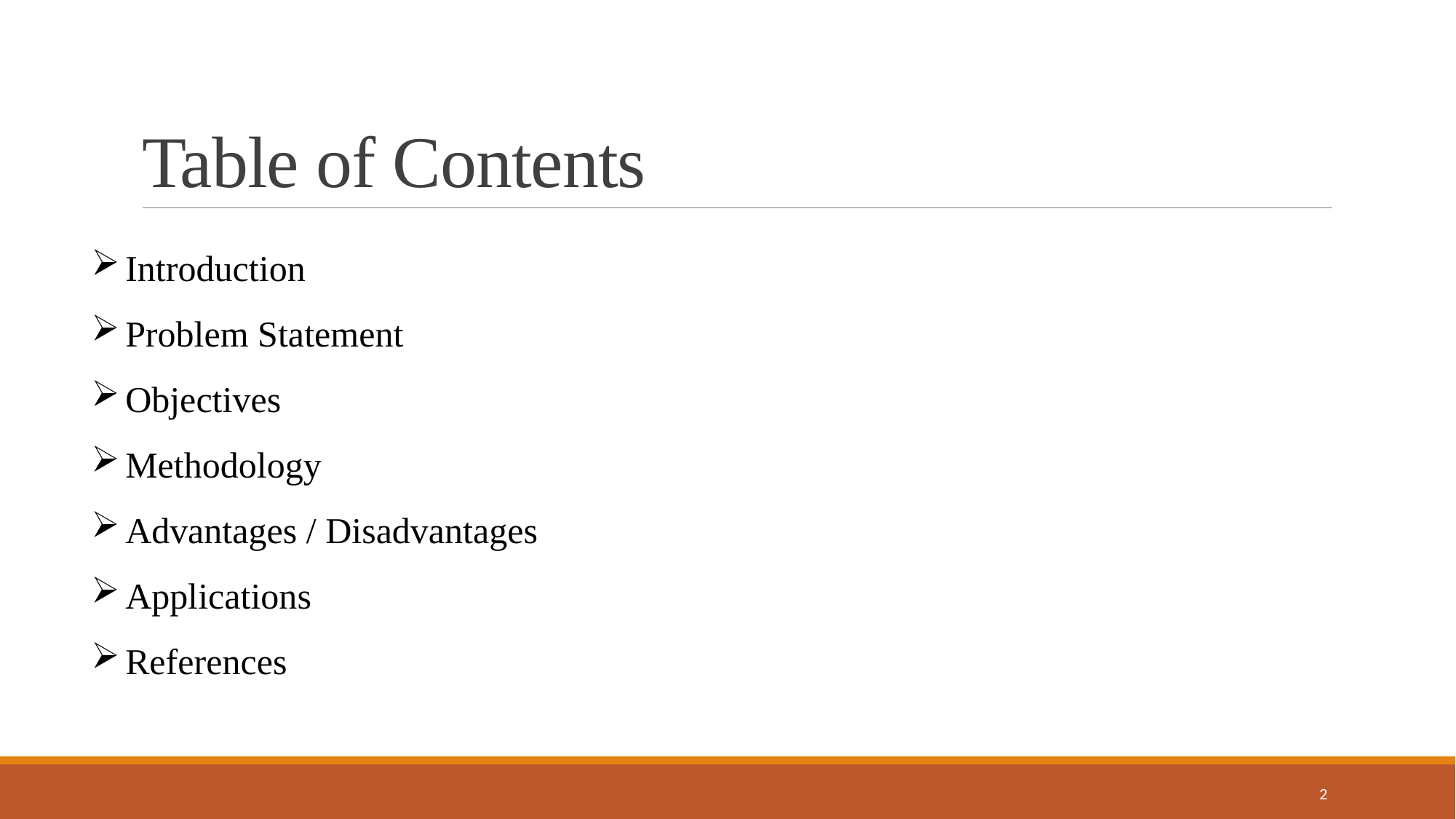

# Table of Contents
Introduction
Problem Statement
Objectives
Methodology
Advantages / Disadvantages
Applications
References

2